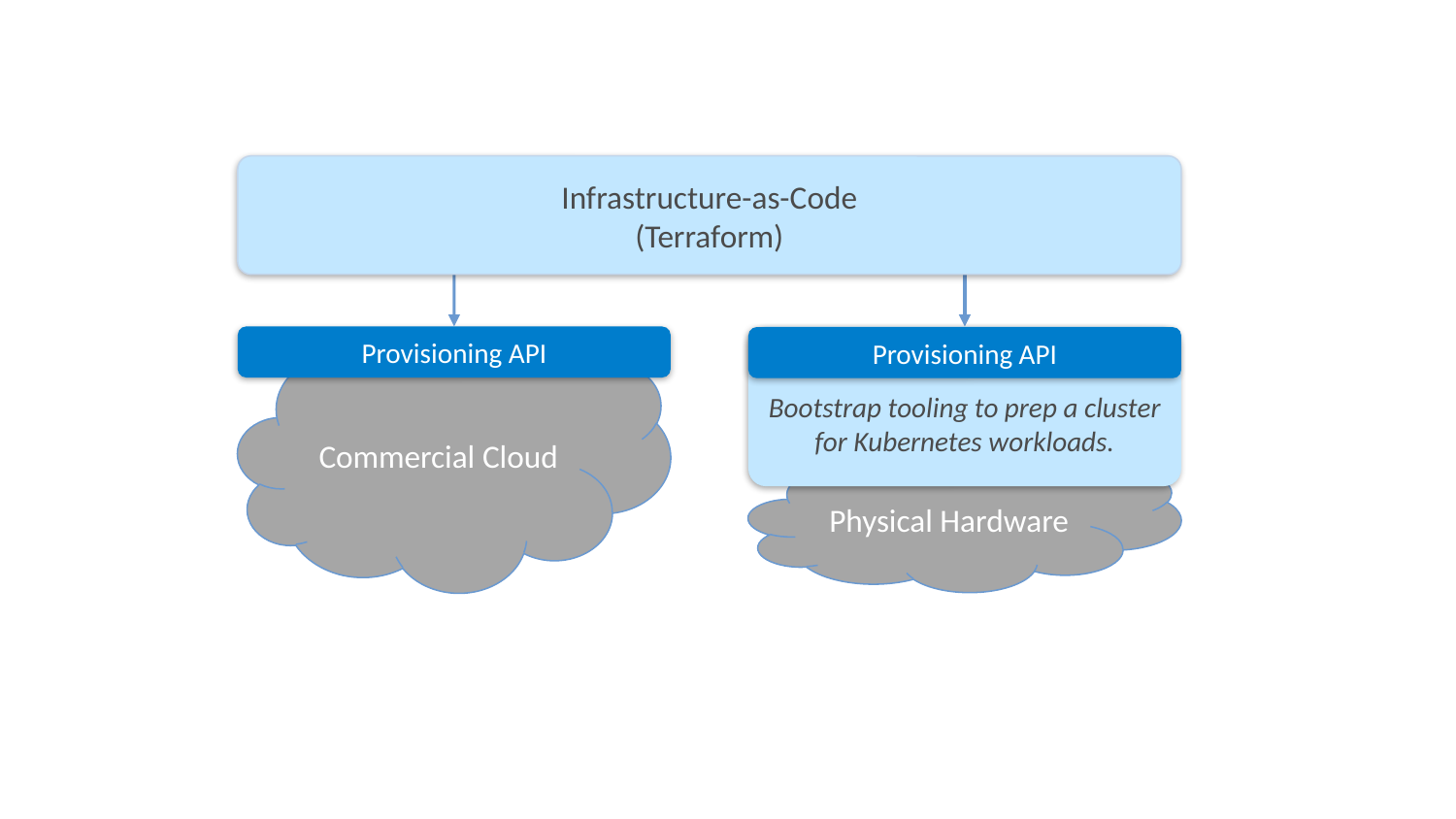

Infrastructure-as-Code
(Terraform)
Provisioning API

Bootstrap tooling to prep a cluster for Kubernetes workloads.
Physical Hardware
Provisioning API
Commercial Cloud